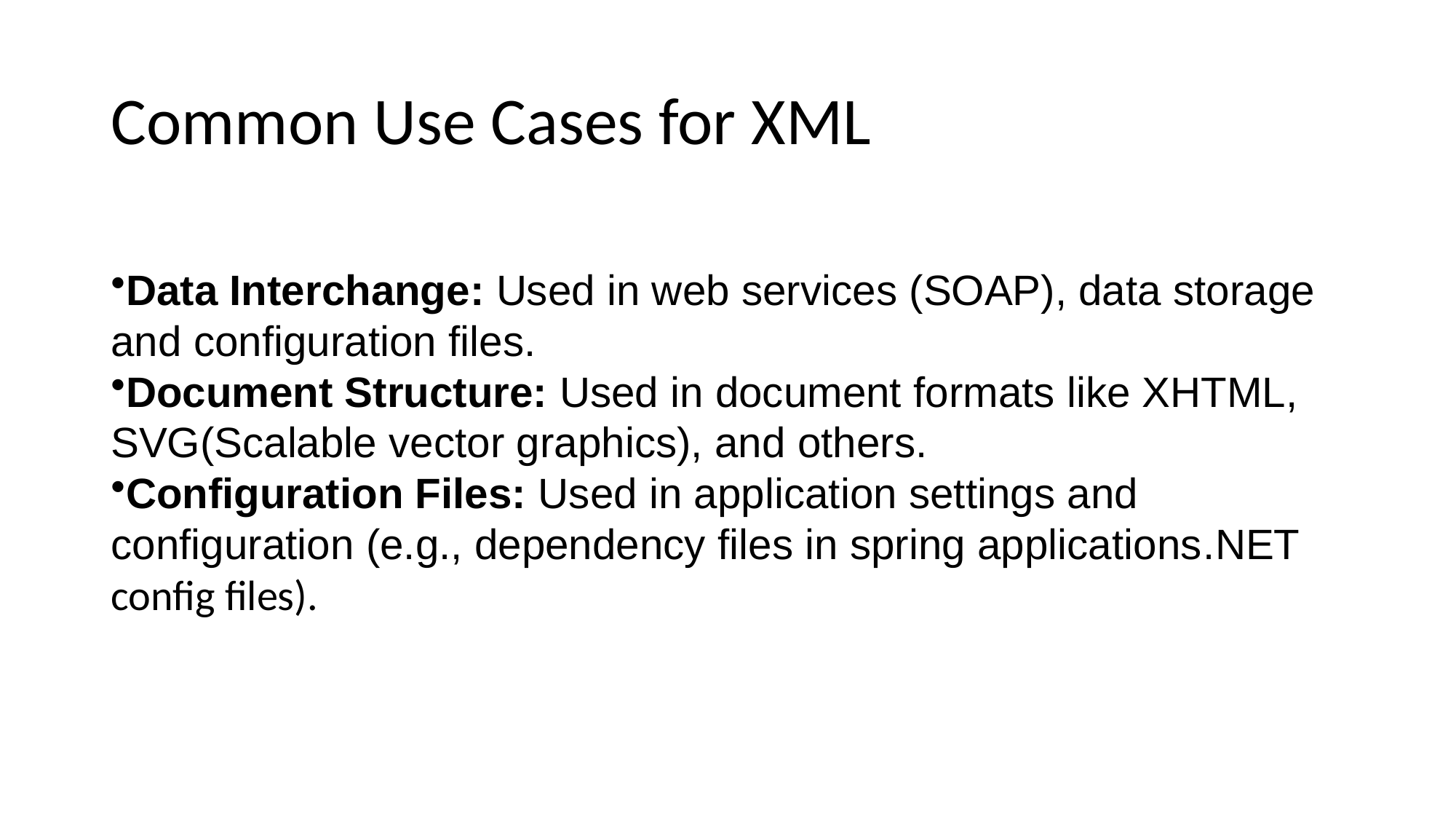

# Common Use Cases for XML
Data Interchange: Used in web services (SOAP), data storage and configuration files.
Document Structure: Used in document formats like XHTML, SVG(Scalable vector graphics), and others.
Configuration Files: Used in application settings and configuration (e.g., dependency files in spring applications.NET config files).